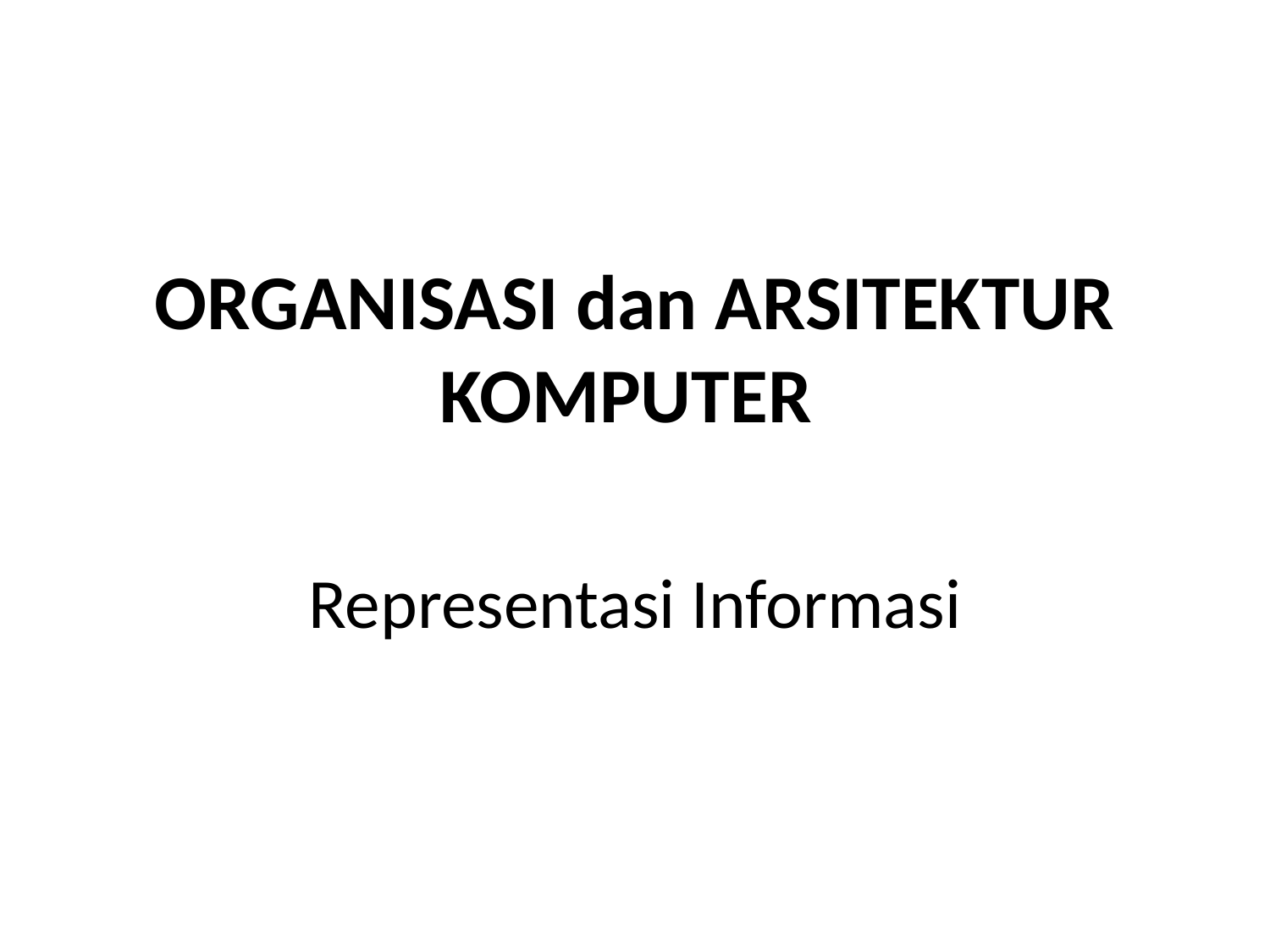

# ORGANISASI dan ARSITEKTUR KOMPUTER
Representasi Informasi